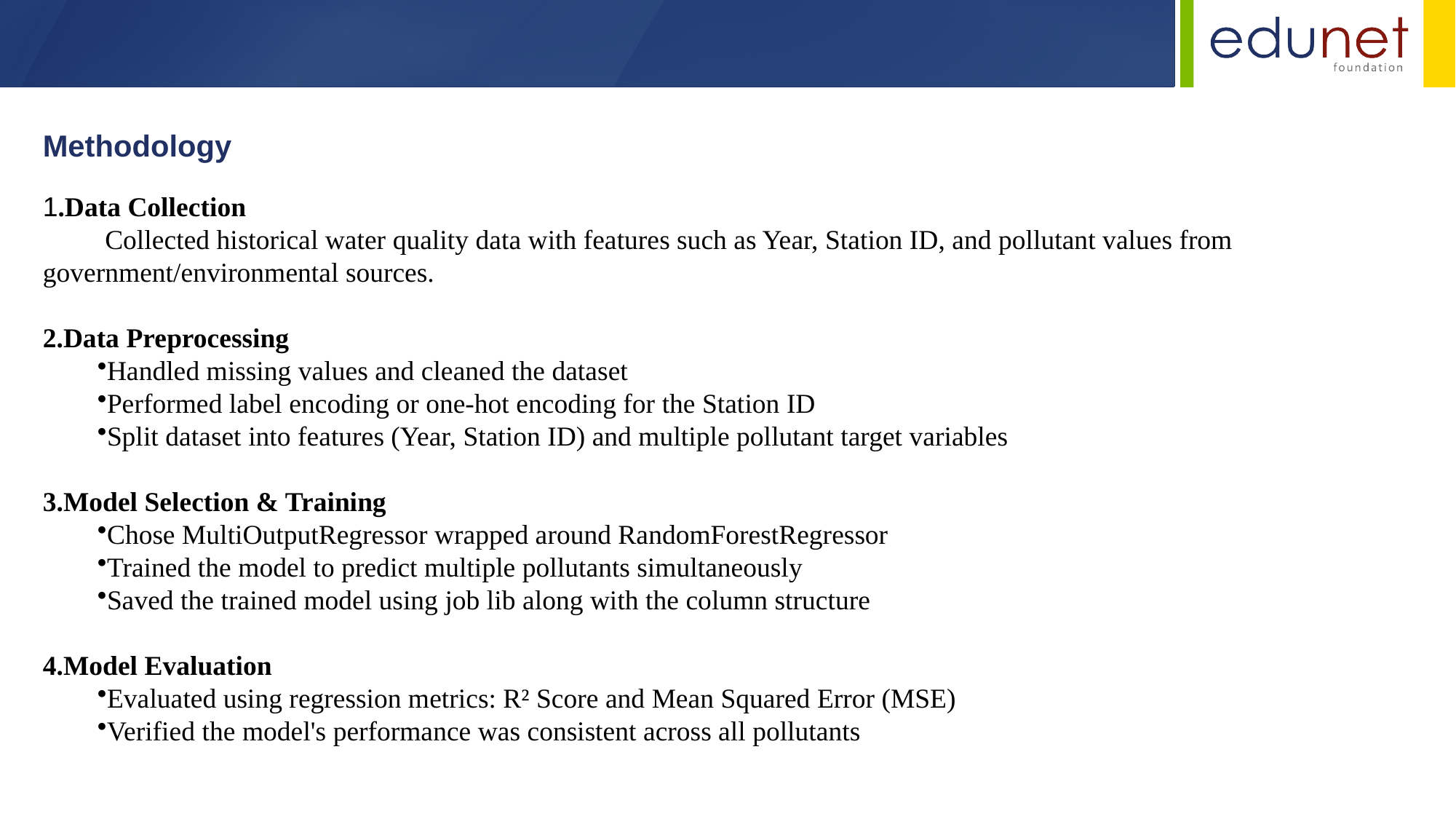

Methodology
1.Data Collection
         Collected historical water quality data with features such as Year, Station ID, and pollutant values from government/environmental sources.

Data Preprocessing
Handled missing values and cleaned the dataset
Performed label encoding or one-hot encoding for the Station ID
Split dataset into features (Year, Station ID) and multiple pollutant target variables

Model Selection & Training
Chose MultiOutputRegressor wrapped around RandomForestRegressor
Trained the model to predict multiple pollutants simultaneously
Saved the trained model using job lib along with the column structure

Model Evaluation
Evaluated using regression metrics: R² Score and Mean Squared Error (MSE)
Verified the model's performance was consistent across all pollutants